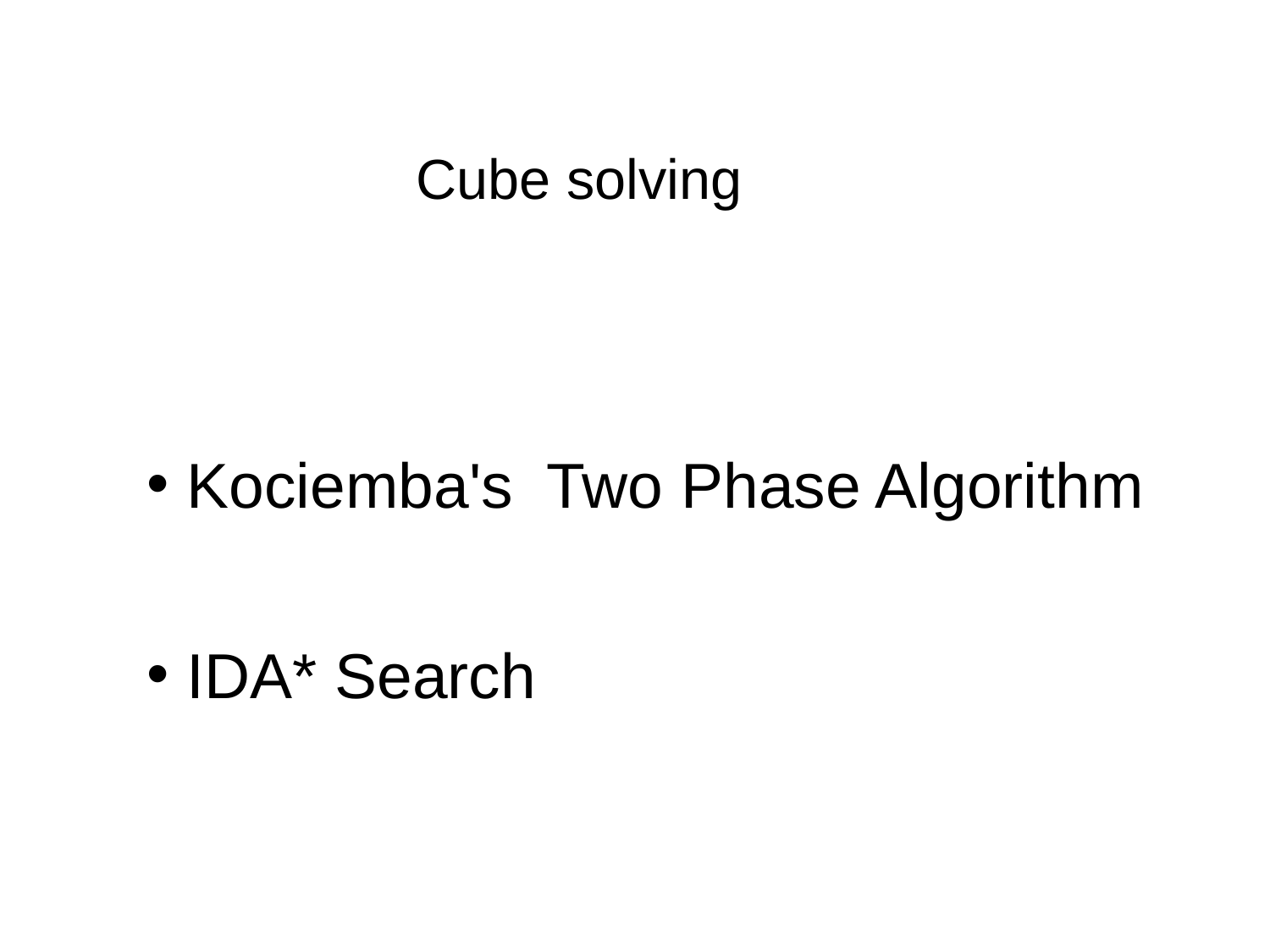

Cube solving
Kociemba's  Two Phase Algorithm
IDA* Search